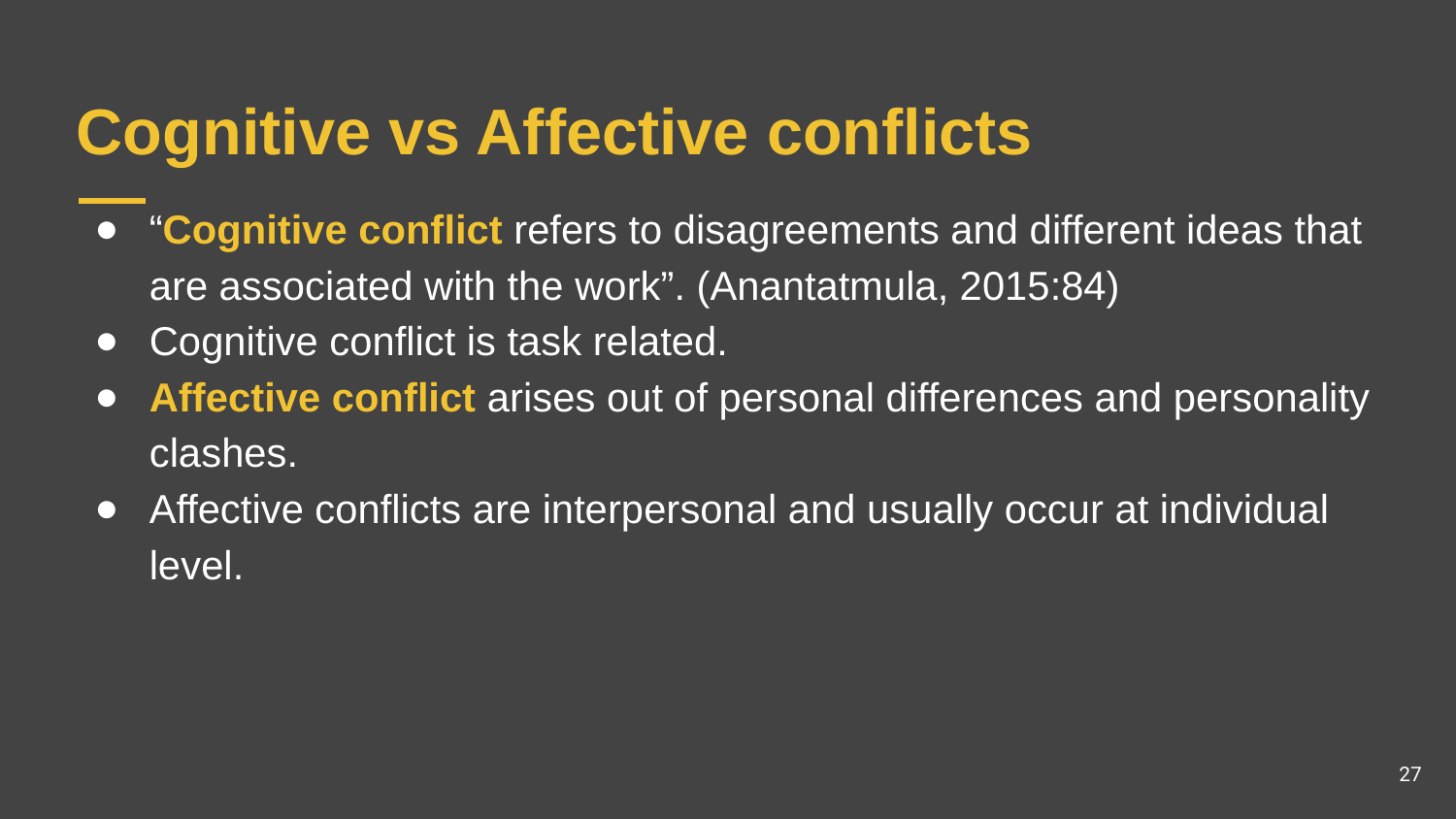

# Cognitive vs Affective conflicts
“Cognitive conflict refers to disagreements and different ideas that are associated with the work”. (Anantatmula, 2015:84)
Cognitive conflict is task related.
Affective conflict arises out of personal differences and personality clashes.
Affective conflicts are interpersonal and usually occur at individual level.

27